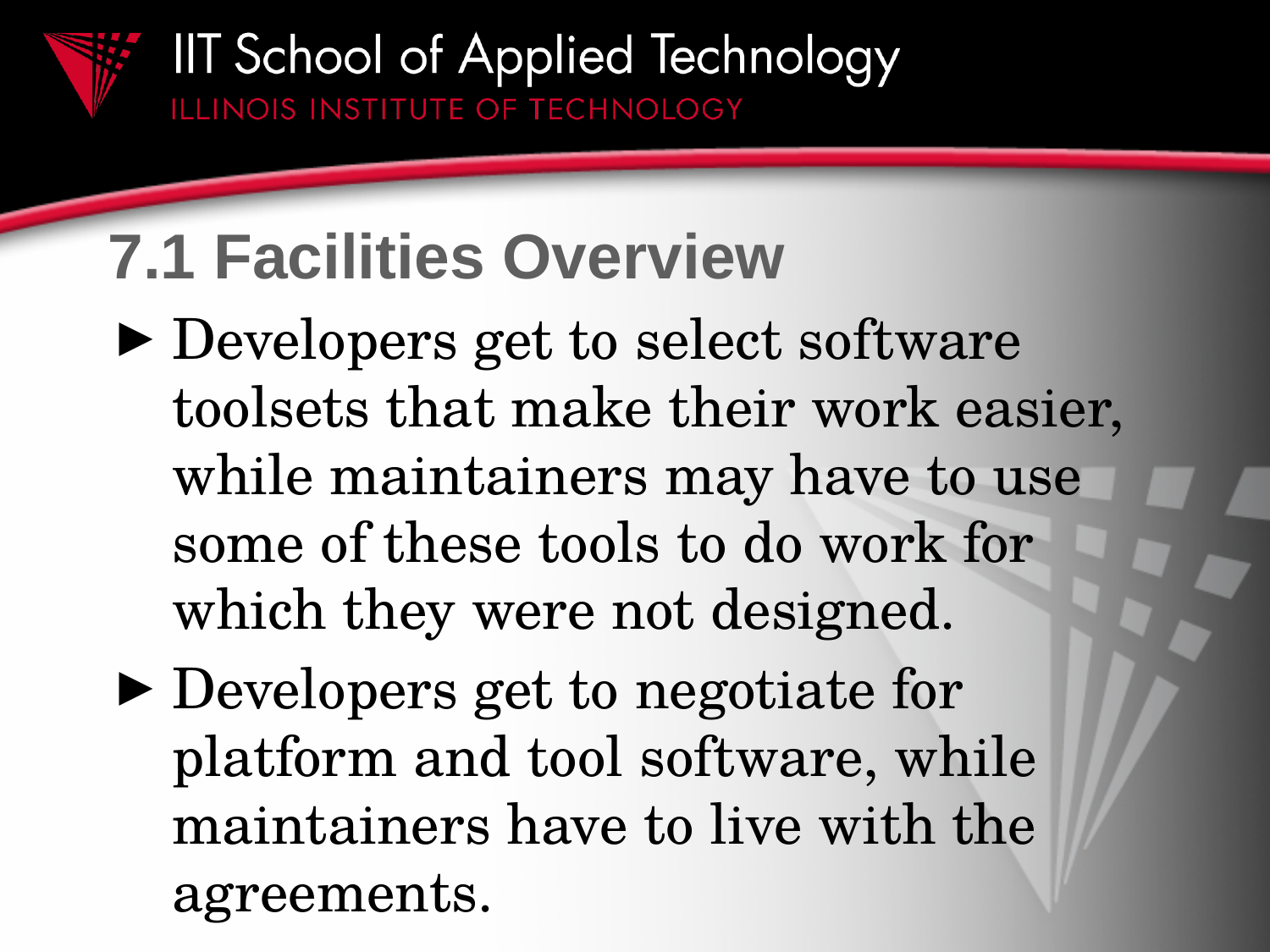

# 7.1 Facilities Overview
Developers get to select software toolsets that make their work easier, while maintainers may have to use some of these tools to do work for which they were not designed.
Developers get to negotiate for platform and tool software, while maintainers have to live with the agreements.